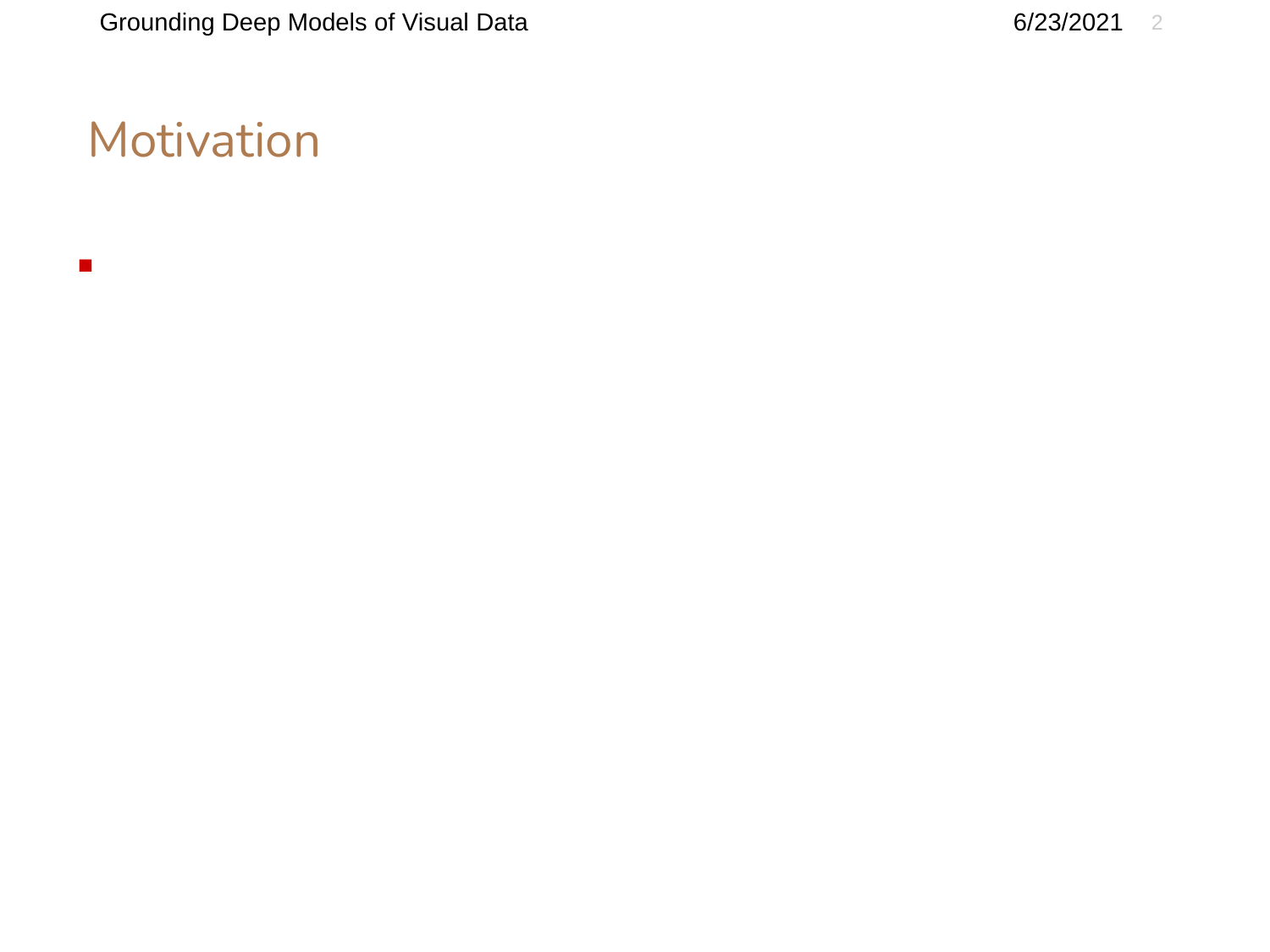

Grounding Deep Models of Visual Data
6/23/2021
2
# Motivation

What is the motivation for this work?